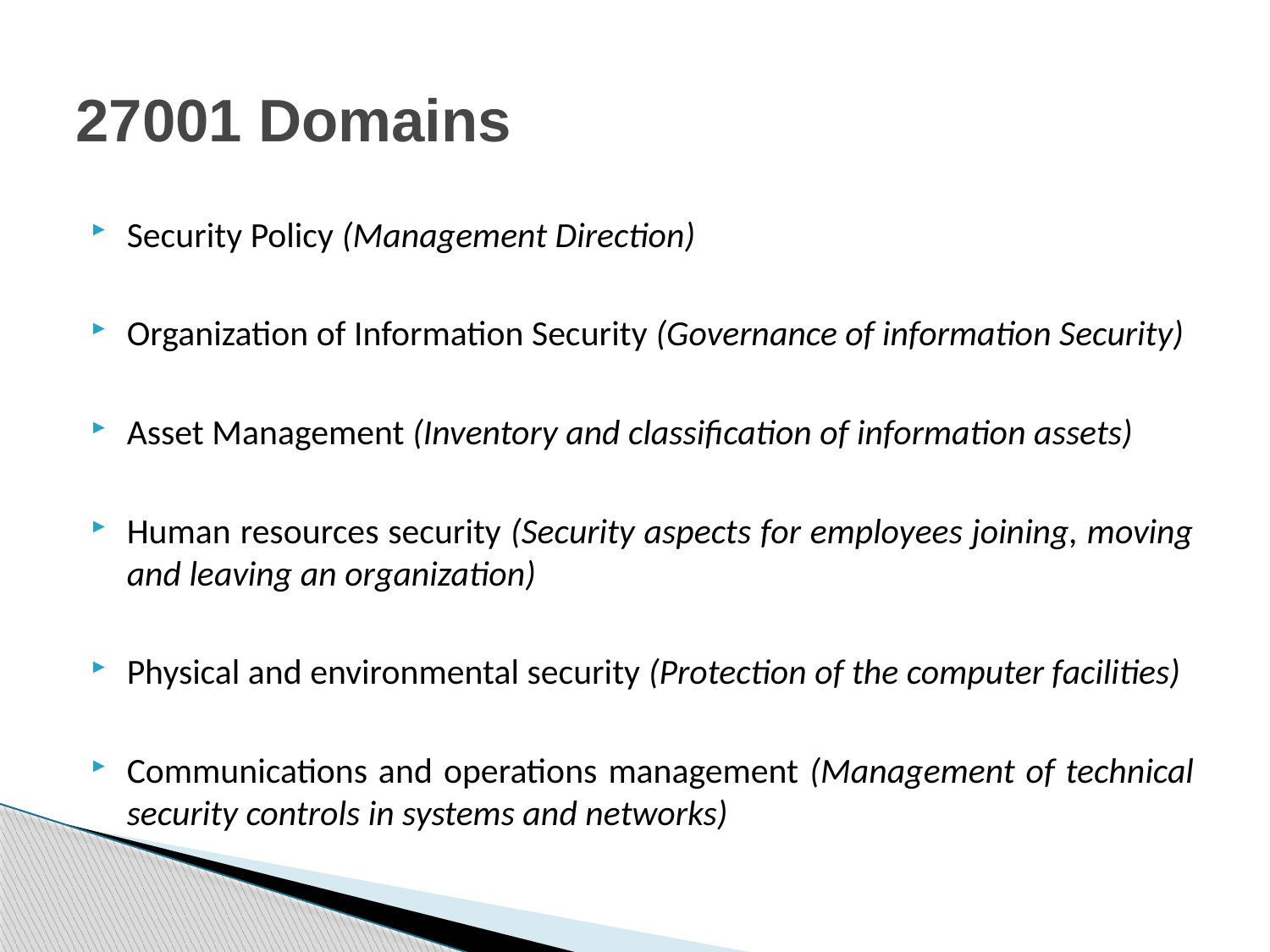

# 27001 Domains
Security Policy (Management Direction)

Organization of Information Security (Governance of information Security)

Asset Management (Inventory and classification of information assets)

Human resources security (Security aspects for employees joining, moving and leaving an organization)

Physical and environmental security (Protection of the computer facilities)

Communications and operations management (Management of technical security controls in systems and networks)